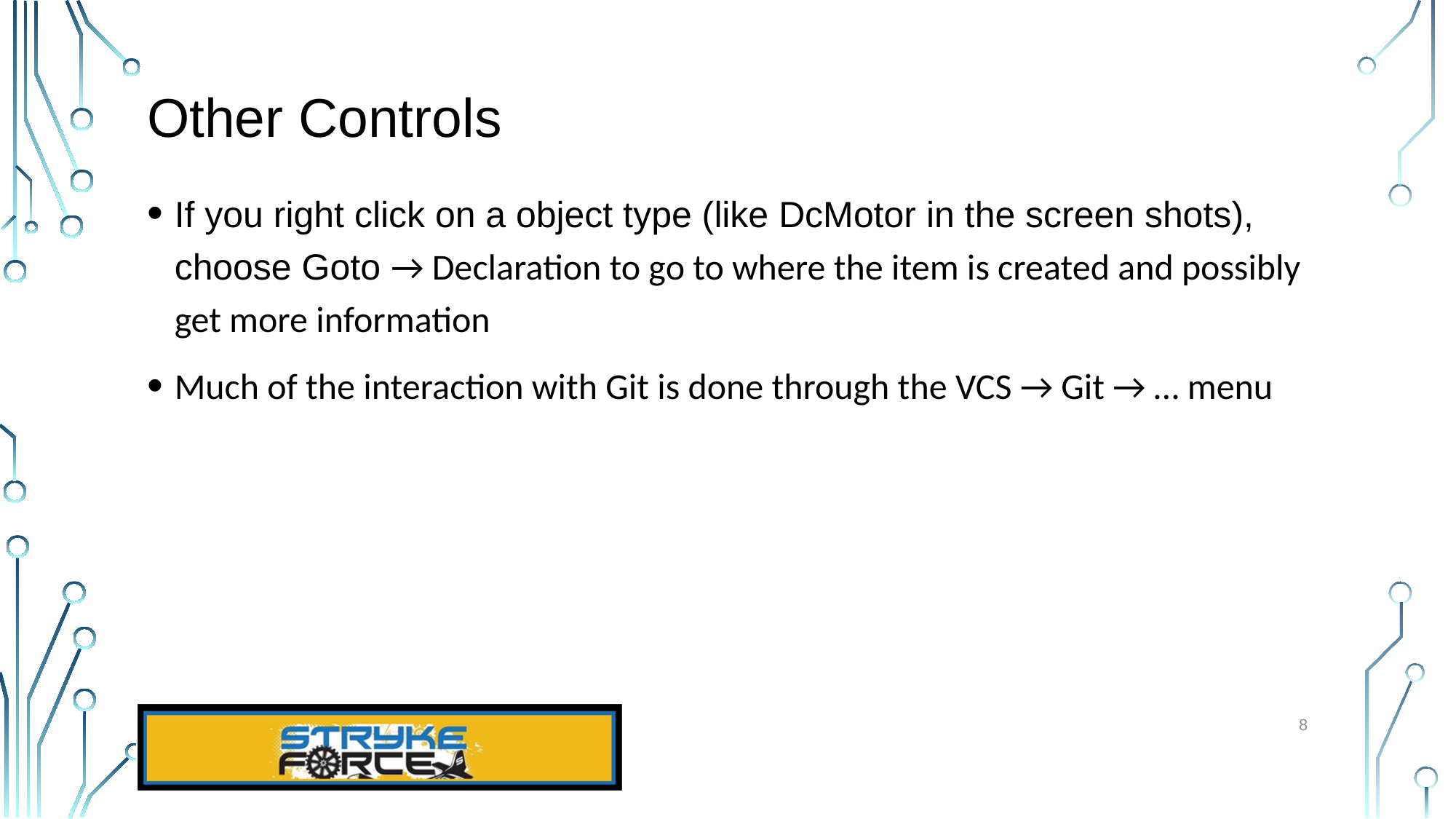

# Other Controls
If you right click on a object type (like DcMotor in the screen shots), choose Goto → Declaration to go to where the item is created and possibly get more information
Much of the interaction with Git is done through the VCS → Git → … menu

8